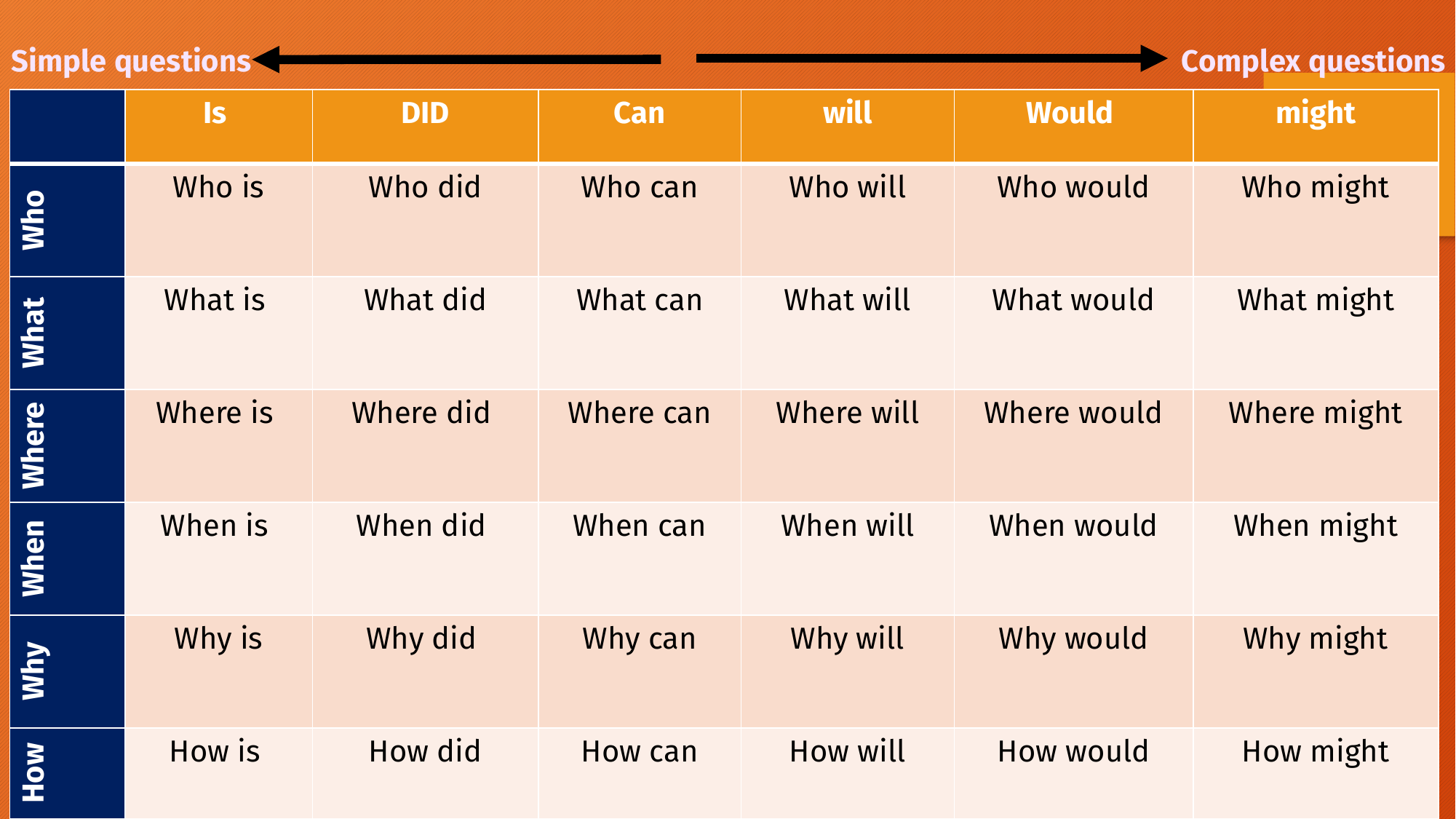

Complex questions
Simple questions
|  | Is | DID | Can | will | Would | might |
| --- | --- | --- | --- | --- | --- | --- |
| Who | Who is | Who did | Who can | Who will | Who would | Who might |
| What | What is | What did | What can | What will | What would | What might |
| Where | Where is | Where did | Where can | Where will | Where would | Where might |
| When | When is | When did | When can | When will | When would | When might |
| Why | Why is | Why did | Why can | Why will | Why would | Why might |
| How | How is | How did | How can | How will | How would | How might |